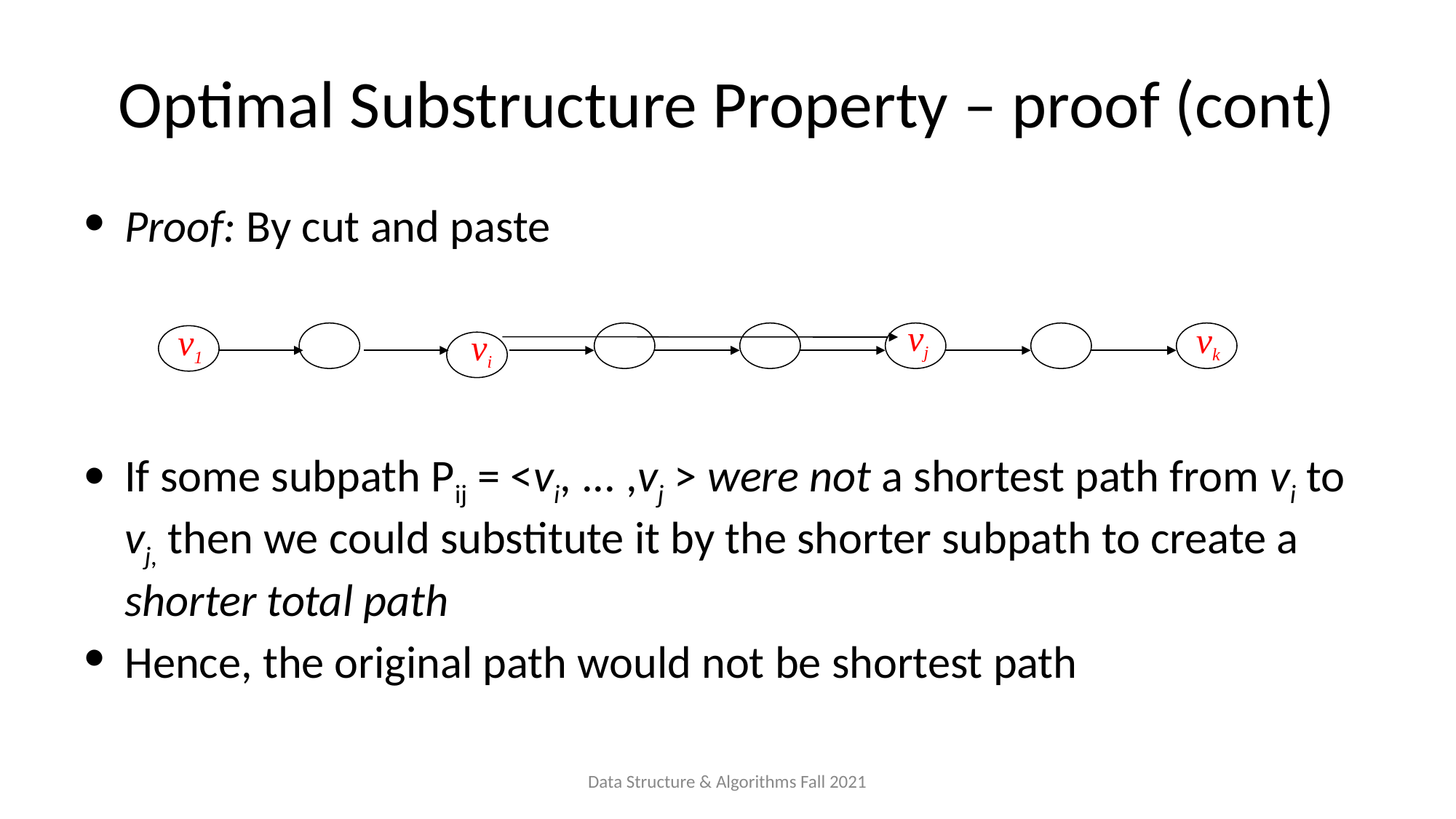

# Optimal Substructure Property – proof (cont)
Proof: By cut and paste

If some subpath Pij = <vi, ... ,vj > were not a shortest path from vi to vj, then we could substitute it by the shorter subpath to create a shorter total path
Hence, the original path would not be shortest path

vj
vk

v1

vi

Data Structure & Algorithms Fall 2021